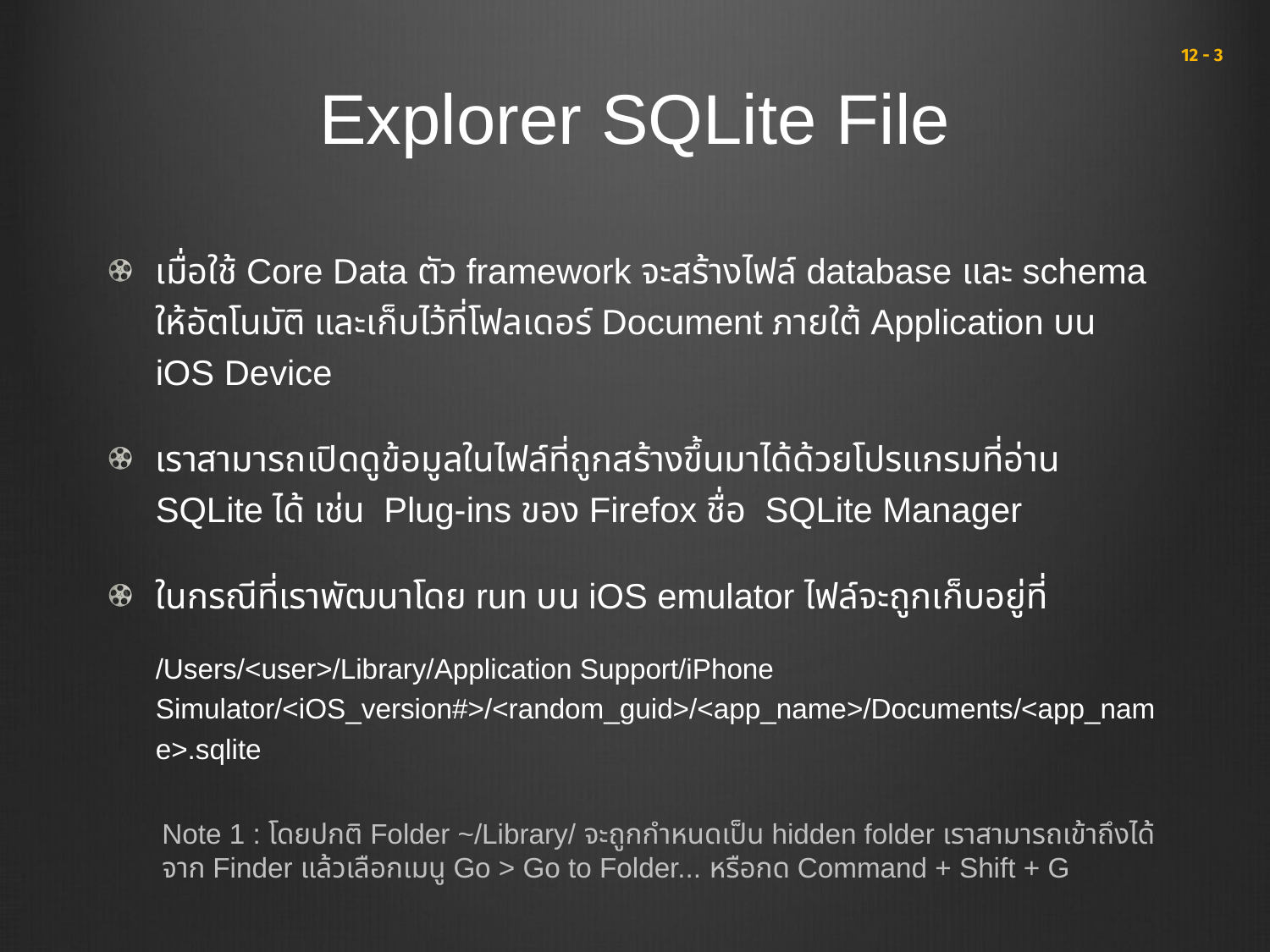

# Explorer SQLite File
 12 - 3
เมื่อใช้ Core Data ตัว framework จะสร้างไฟล์ database และ schema ให้อัตโนมัติ และเก็บไว้ที่โฟลเดอร์ Document ภายใต้ Application บน iOS Device
เราสามารถเปิดดูข้อมูลในไฟล์ที่ถูกสร้างขึ้นมาได้ด้วยโปรแกรมที่อ่าน SQLite ได้ เช่น  Plug-ins ของ Firefox ชื่อ  SQLite Manager
ในกรณีที่เราพัฒนาโดย run บน iOS emulator ไฟล์จะถูกเก็บอยู่ที่
/Users/<user>/Library/Application Support/iPhone Simulator/<iOS_version#>/<random_guid>/<app_name>/Documents/<app_name>.sqlite
Note 1 : โดยปกติ Folder ~/Library/ จะถูกกำหนดเป็น hidden folder เราสามารถเข้าถึงได้จาก Finder แล้วเลือกเมนู Go > Go to Folder... หรือกด Command + Shift + G